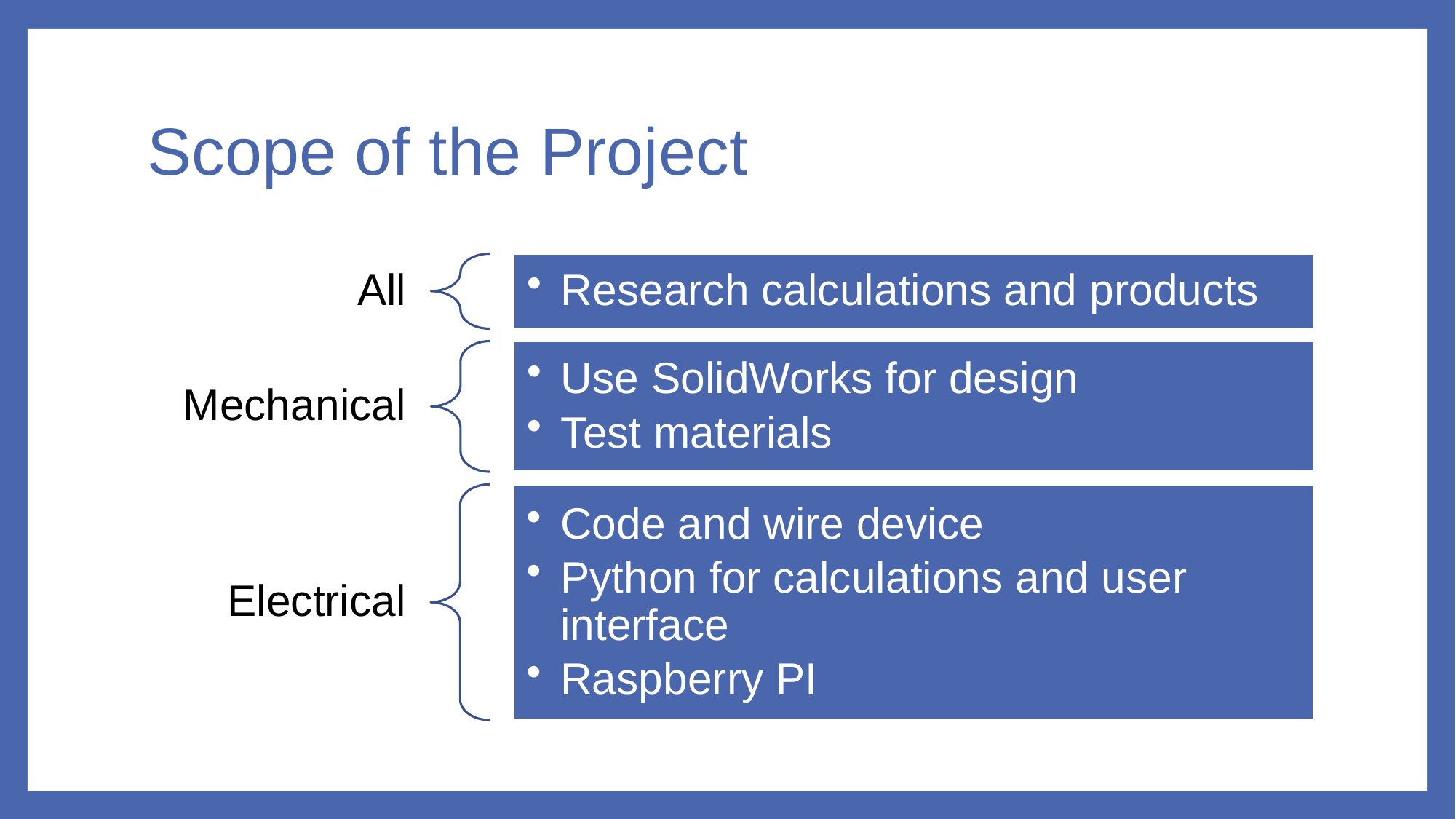

# Scope of the Project
All
Research calculations and products
Mechanical
Use SolidWorks for design
Test materials
Electrical
Code and wire device
Python for calculations and user interface
Raspberry PI